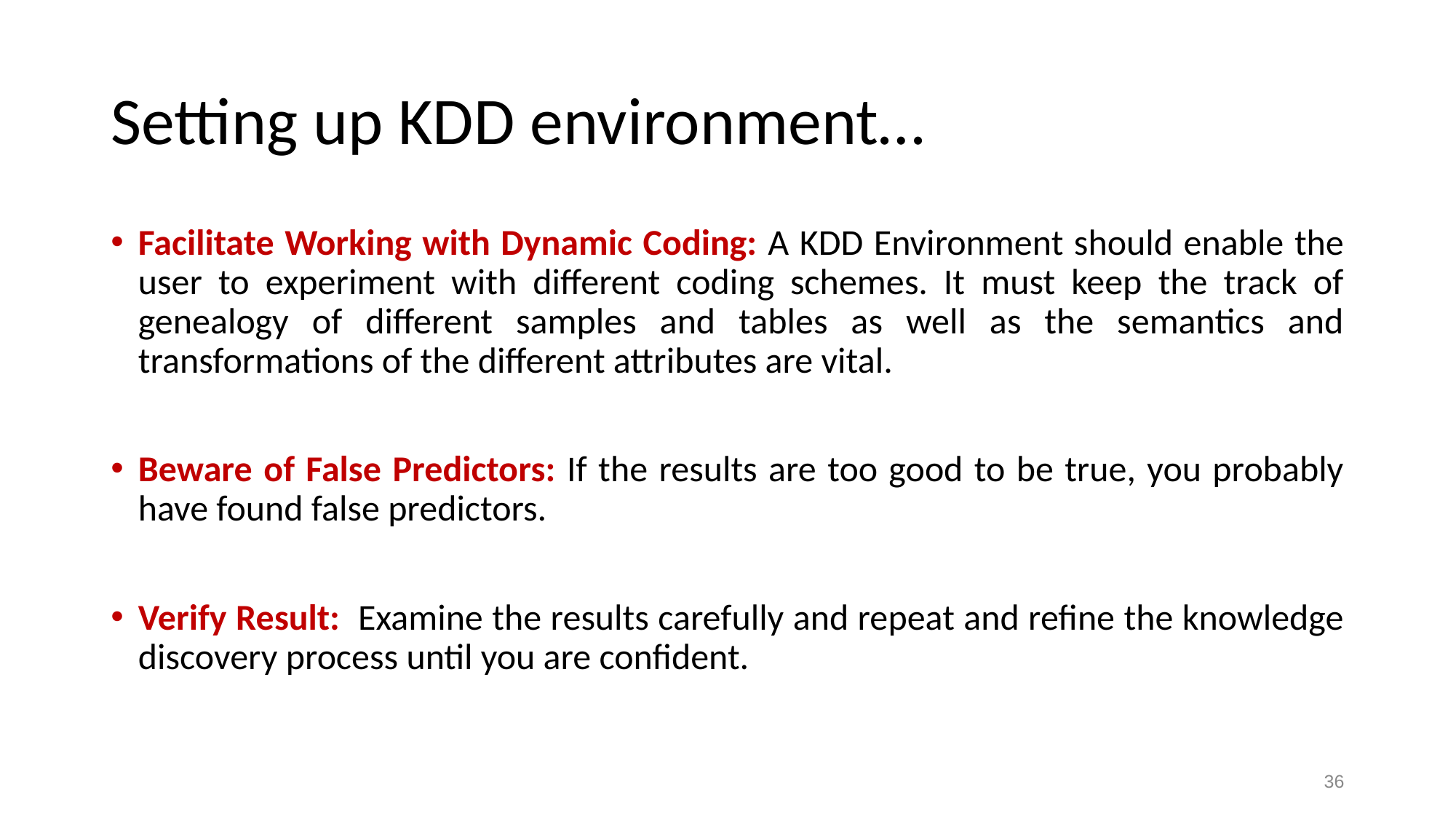

# Setting up KDD environment…
Facilitate Working with Dynamic Coding: A KDD Environment should enable the user to experiment with different coding schemes. It must keep the track of genealogy of different samples and tables as well as the semantics and transformations of the different attributes are vital.

Beware of False Predictors: If the results are too good to be true, you probably have found false predictors.

Verify Result:  Examine the results carefully and repeat and refine the knowledge discovery process until you are confident.

36